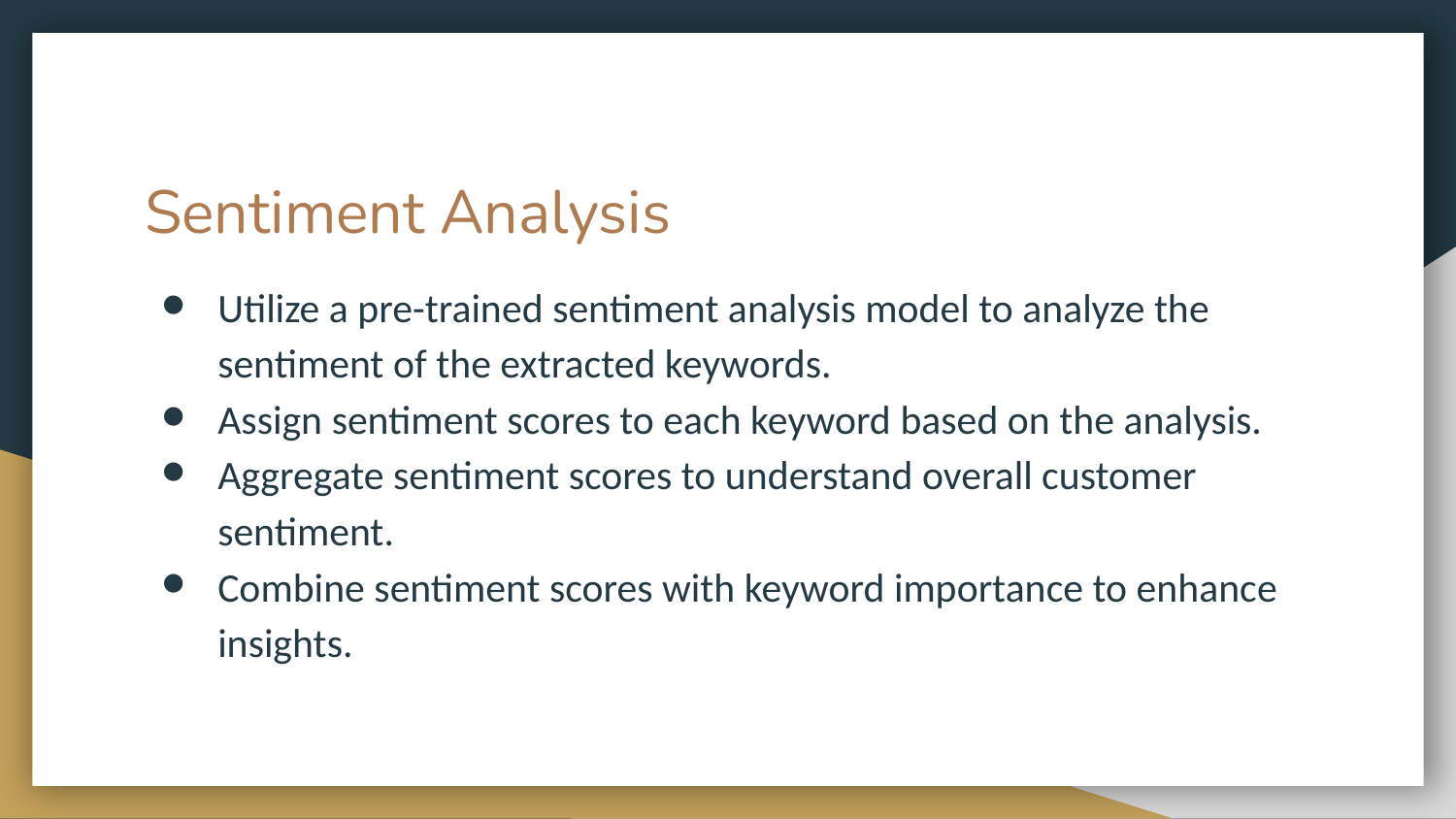

# Sentiment Analysis
Utilize a pre-trained sentiment analysis model to analyze the sentiment of the extracted keywords.
Assign sentiment scores to each keyword based on the analysis.
Aggregate sentiment scores to understand overall customer sentiment.
Combine sentiment scores with keyword importance to enhance insights.